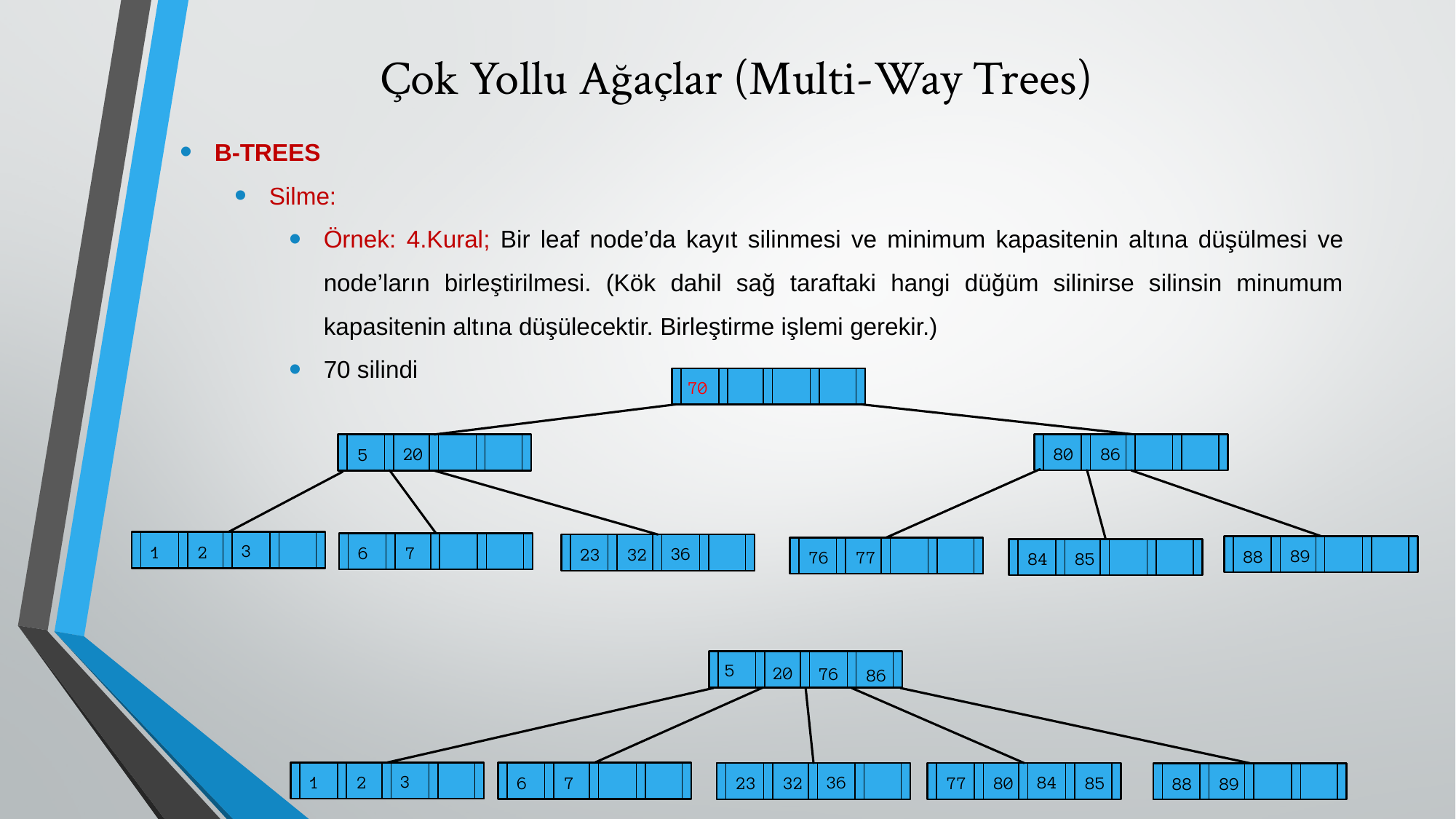

# Çok Yollu Ağaçlar (Multi-Way Trees)
B-TREES
Silme:
Örnek: 4.Kural; Bir leaf node’da kayıt silinmesi ve minimum kapasitenin altına düşülmesi ve node’ların birleştirilmesi. (Kök dahil sağ taraftaki hangi düğüm silinirse silinsin minumum kapasitenin altına düşülecektir. Birleştirme işlemi gerekir.)
70 silindi

70

86

80

20

5

3
2

1

7

6

36
32

23

89

88

77

76

85

84

5
20
76
86

3
2

1

7

6

36
32

23

84
80
85
77

89

88